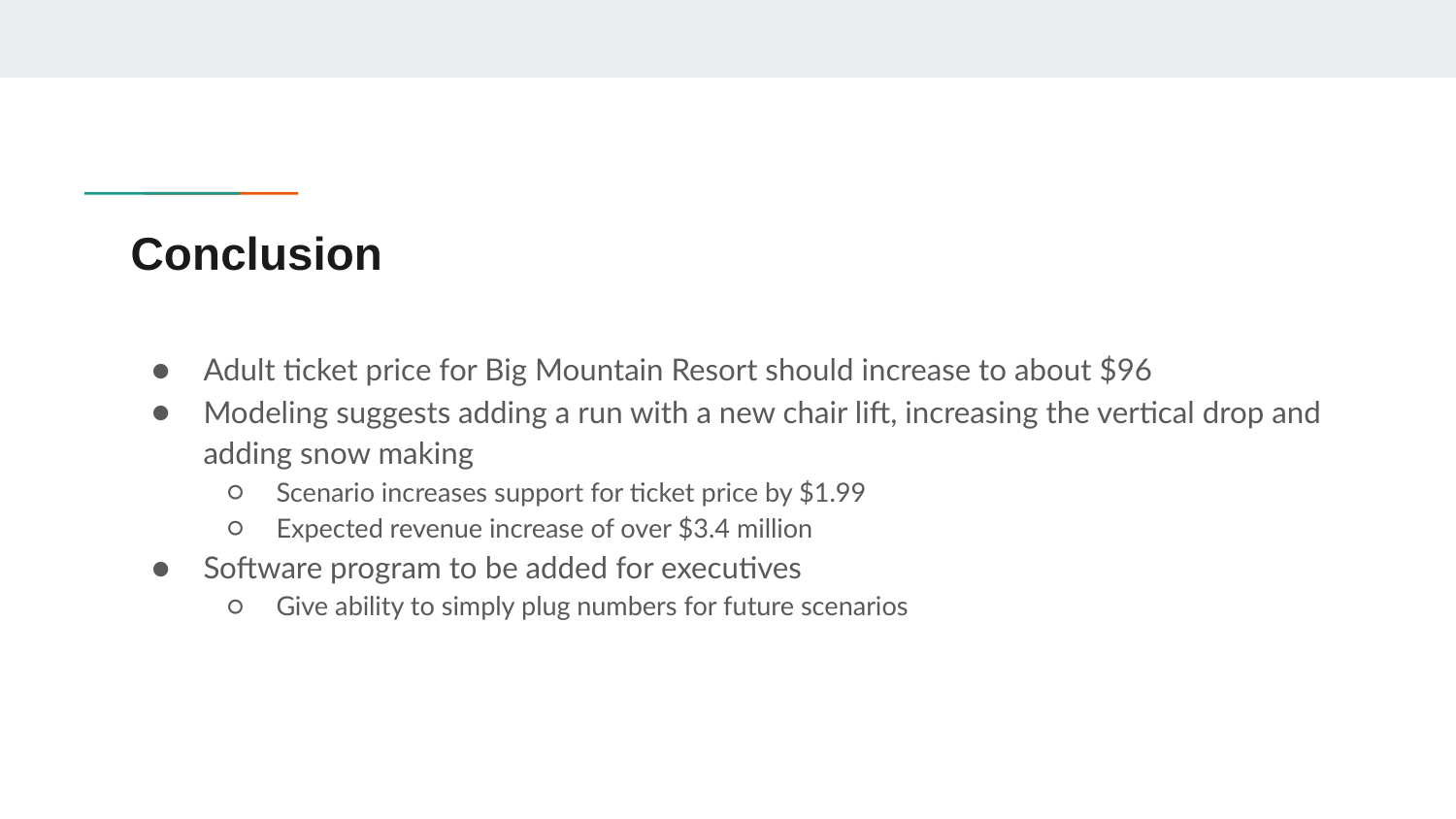

# Conclusion
Adult ticket price for Big Mountain Resort should increase to about $96
Modeling suggests adding a run with a new chair lift, increasing the vertical drop and adding snow making
Scenario increases support for ticket price by $1.99
Expected revenue increase of over $3.4 million
Software program to be added for executives
Give ability to simply plug numbers for future scenarios